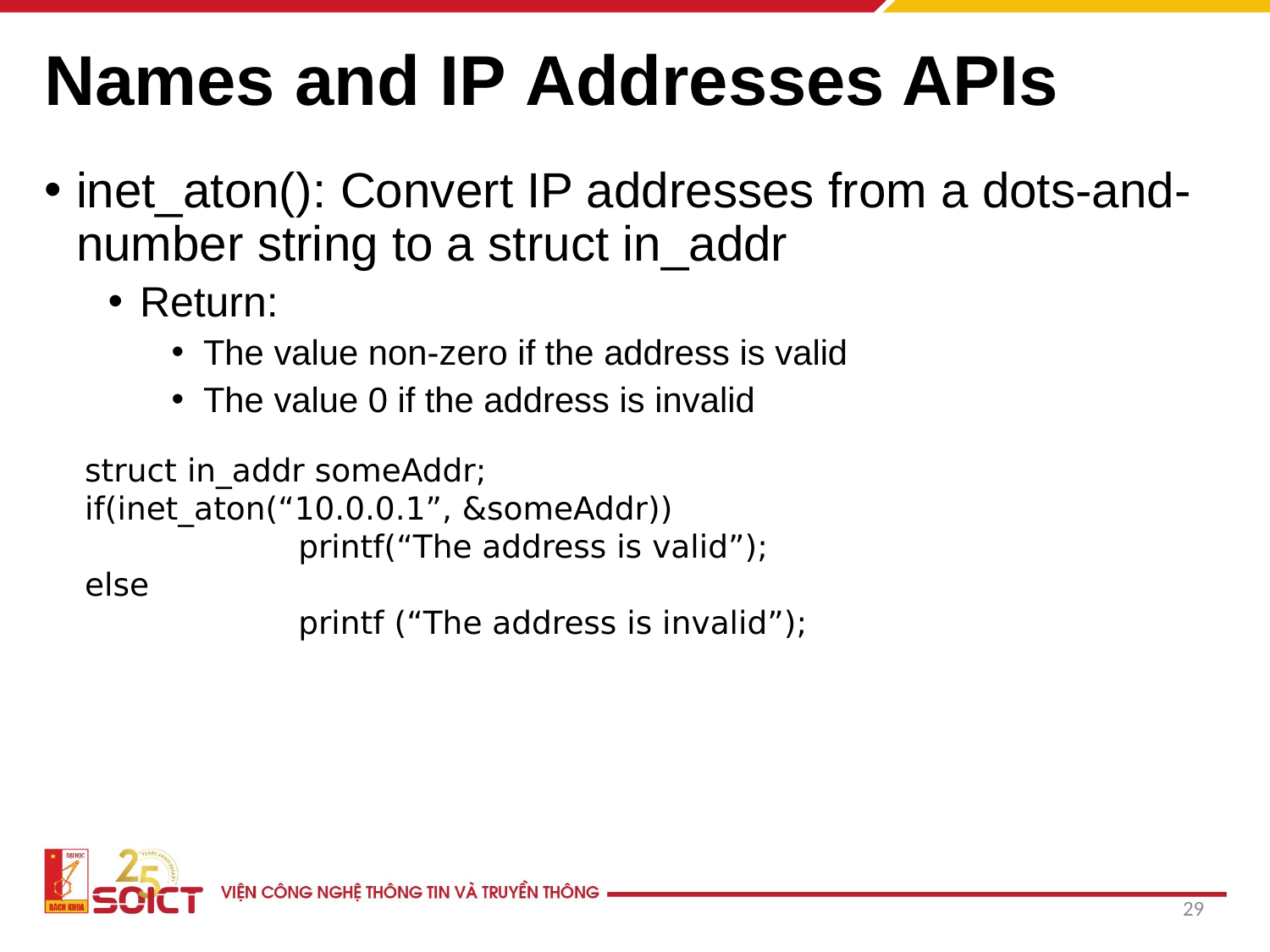

# Names and IP Addresses APIs
inet_aton(): Convert IP addresses from a dots-and-number string to a struct in_addr
Return:
The value non-zero if the address is valid
The value 0 if the address is invalid

    struct in_addr someAddr;
    if(inet_aton(“10.0.0.1”, &someAddr))
		printf(“The address is valid”);
    else
		printf (“The address is invalid”);
29